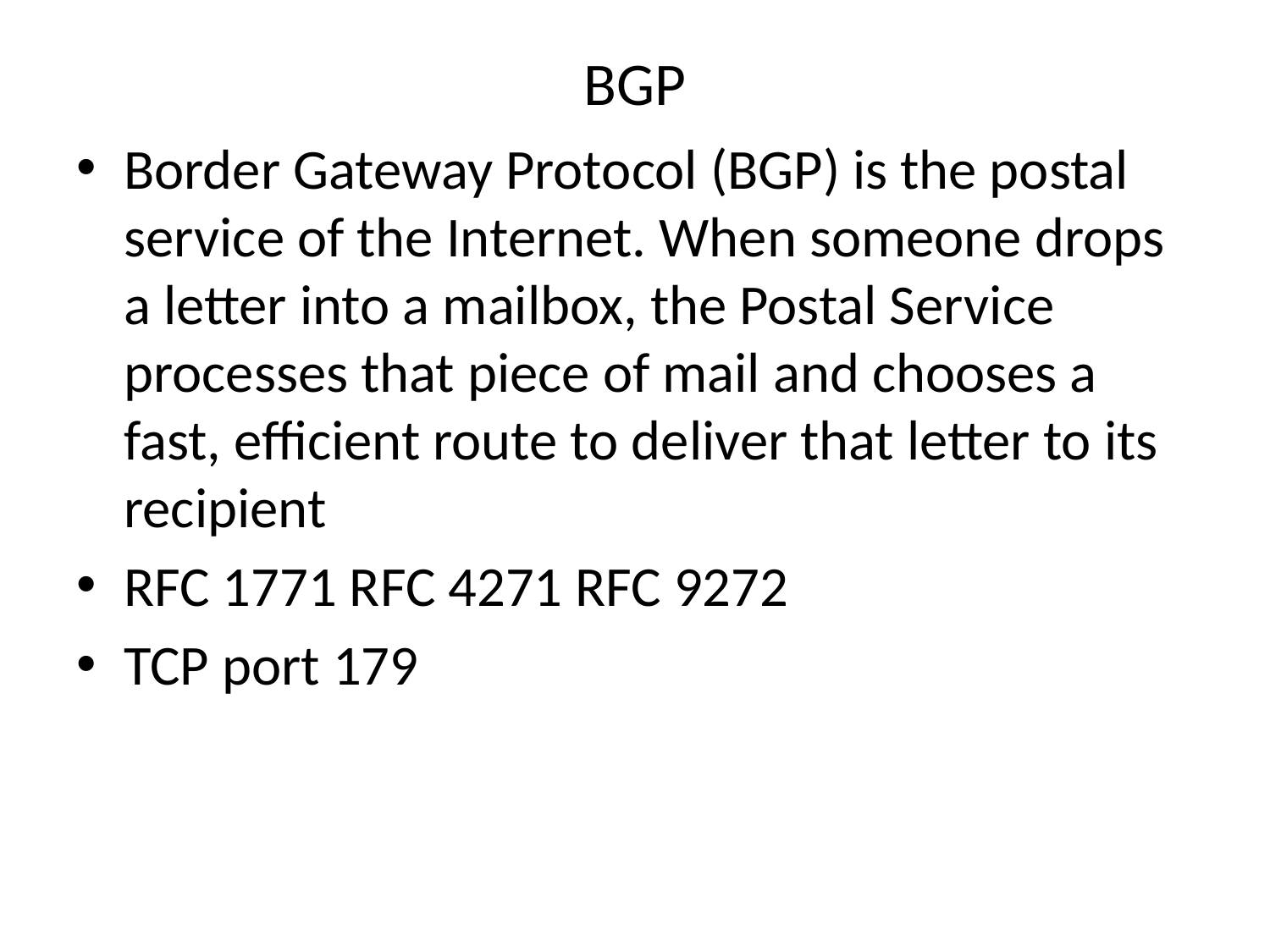

# BGP
Border Gateway Protocol (BGP) is the postal service of the Internet. When someone drops a letter into a mailbox, the Postal Service processes that piece of mail and chooses a fast, efficient route to deliver that letter to its recipient
RFC 1771 RFC 4271 RFC 9272
TCP port 179